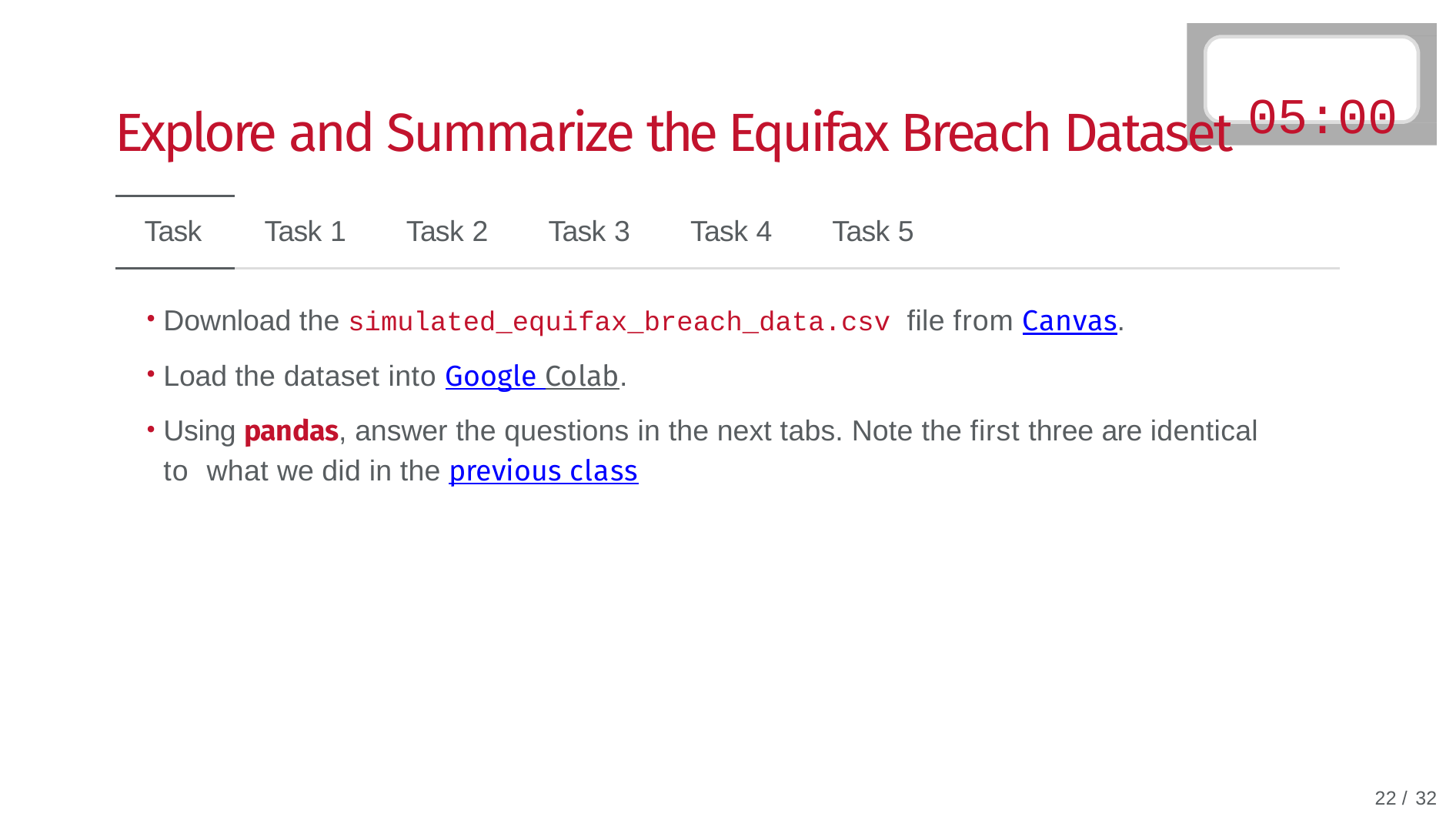

# Explore and Summarize the Equifax Breach Dataset 05:00

Task	Task 1	Task 2	Task 3	Task 4	Task 5

Download the simulated_equifax_breach_data.csv file from Canvas.
Load the dataset into Google Colab.
Using pandas, answer the questions in the next tabs. Note the first three are identical to  what we did in the previous class

22 / 32